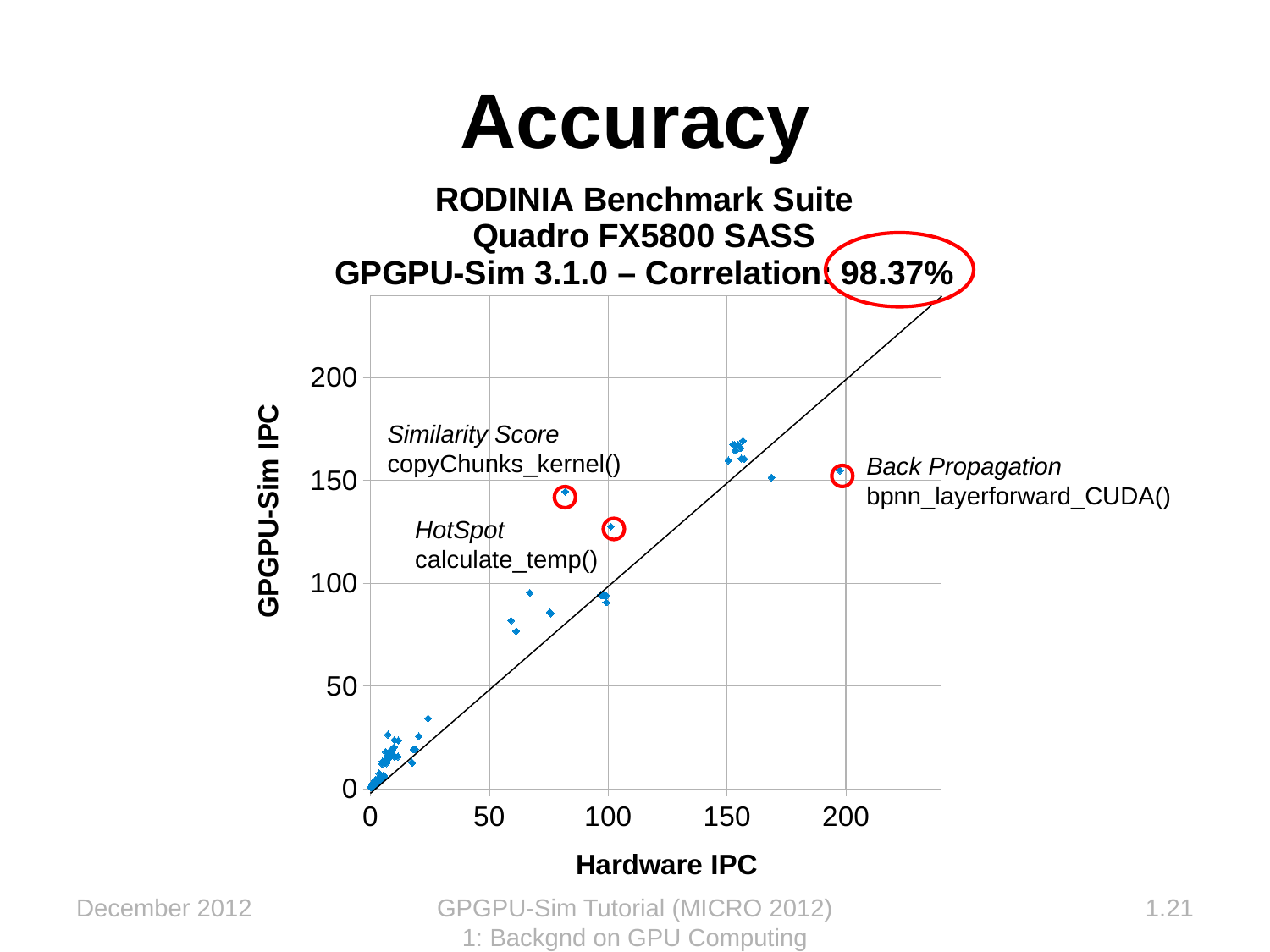

# Accuracy

### Chart: RODINIA Benchmark Suite
Quadro FX5800 SASS
GPGPU-Sim 3.1.0 – Correlation: 98.37%

| Category | sim ipc |
|---|---|
Similarity Score
copyChunks_kernel()

Back Propagation
bpnn_layerforward_CUDA()

HotSpot
calculate_temp()

December 2012
GPGPU-Sim Tutorial (MICRO 2012) 1: Backgnd on GPU Computing
1.21